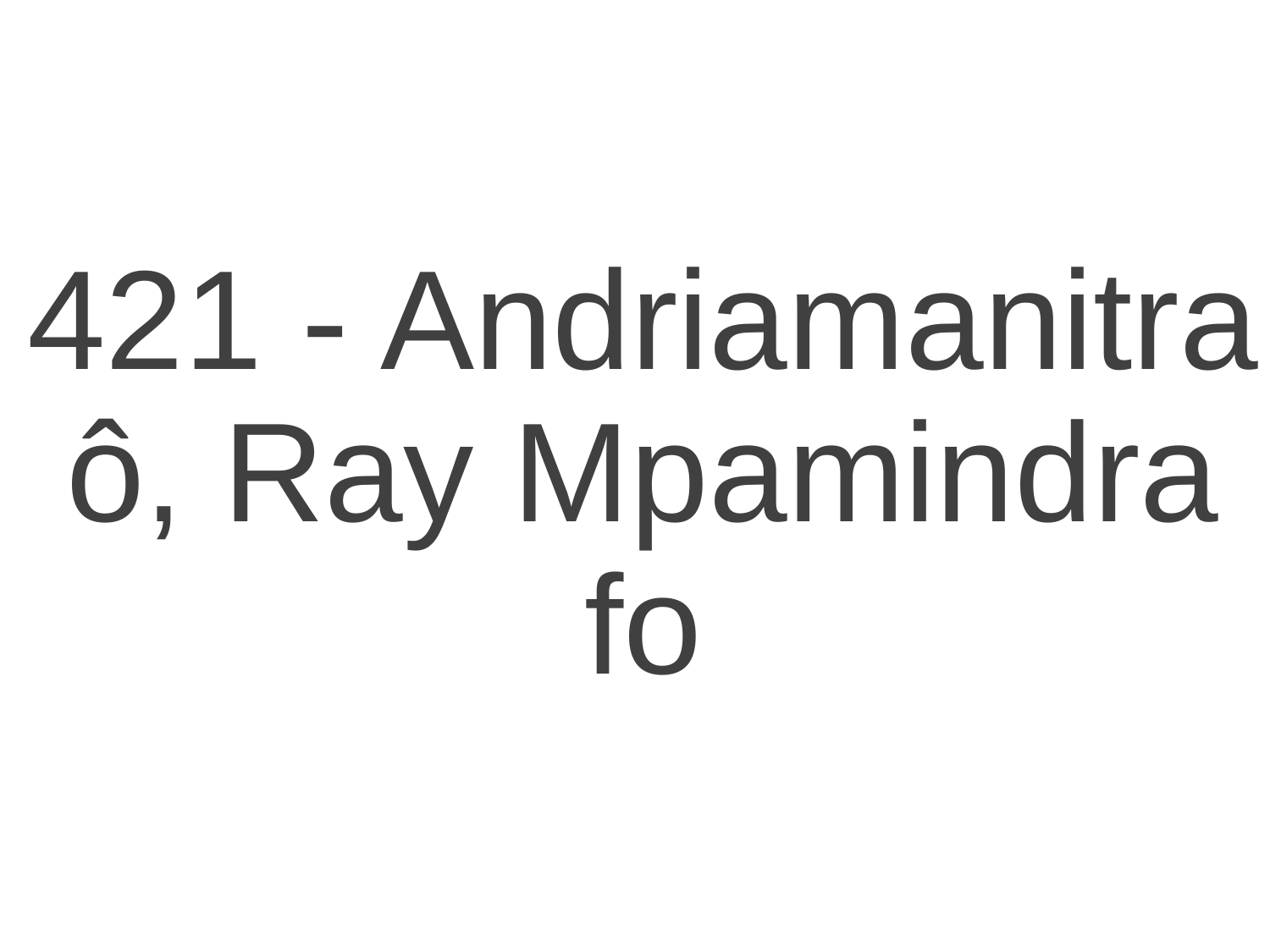

421 - Andriamanitra ô, Ray Mpamindra fo